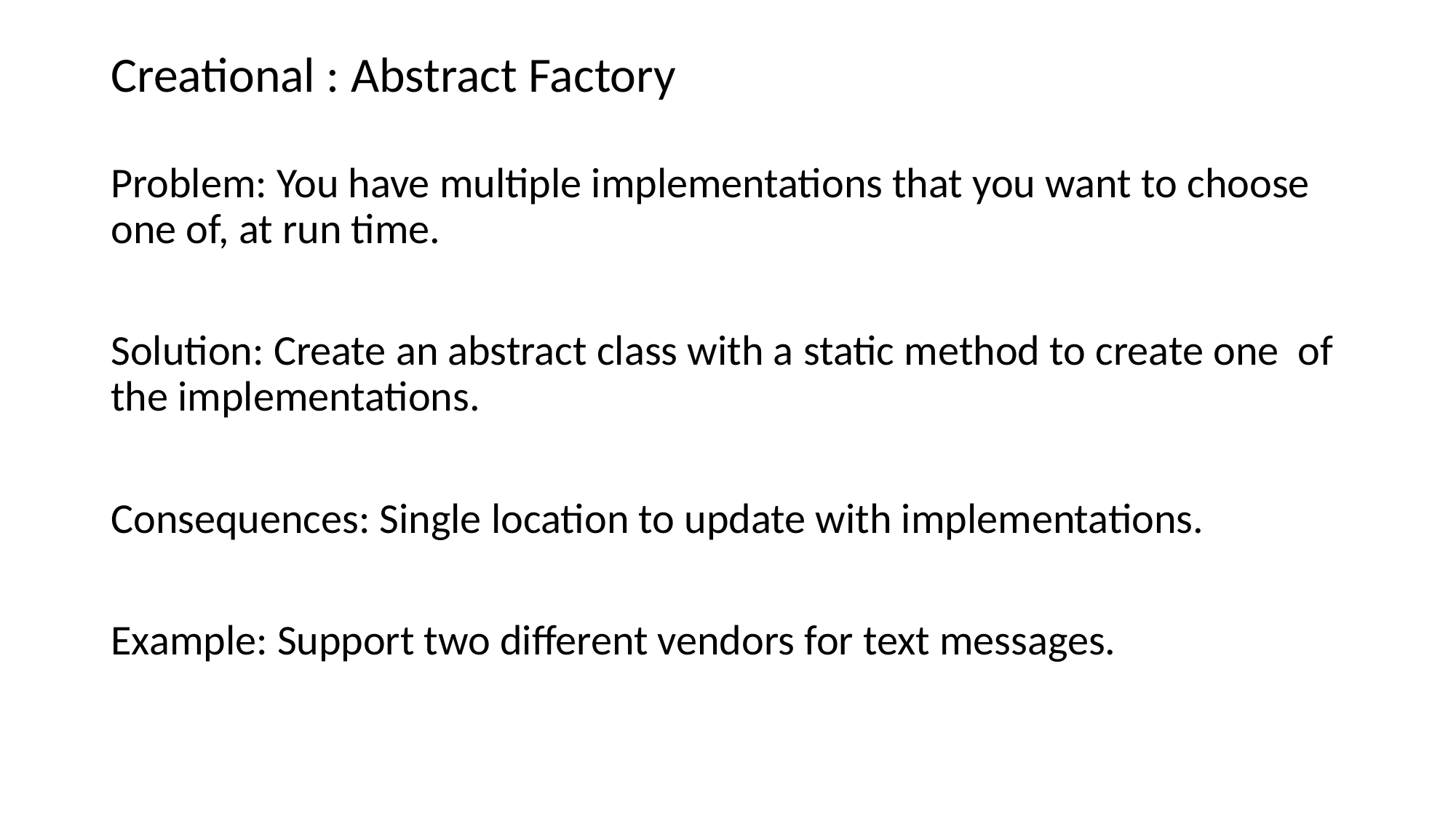

# Creational : Abstract Factory
Problem: You have multiple implementations that you want to choose one of, at run time.

Solution: Create an abstract class with a static method to create one  of the implementations.

Consequences: Single location to update with implementations.

Example: Support two different vendors for text messages.